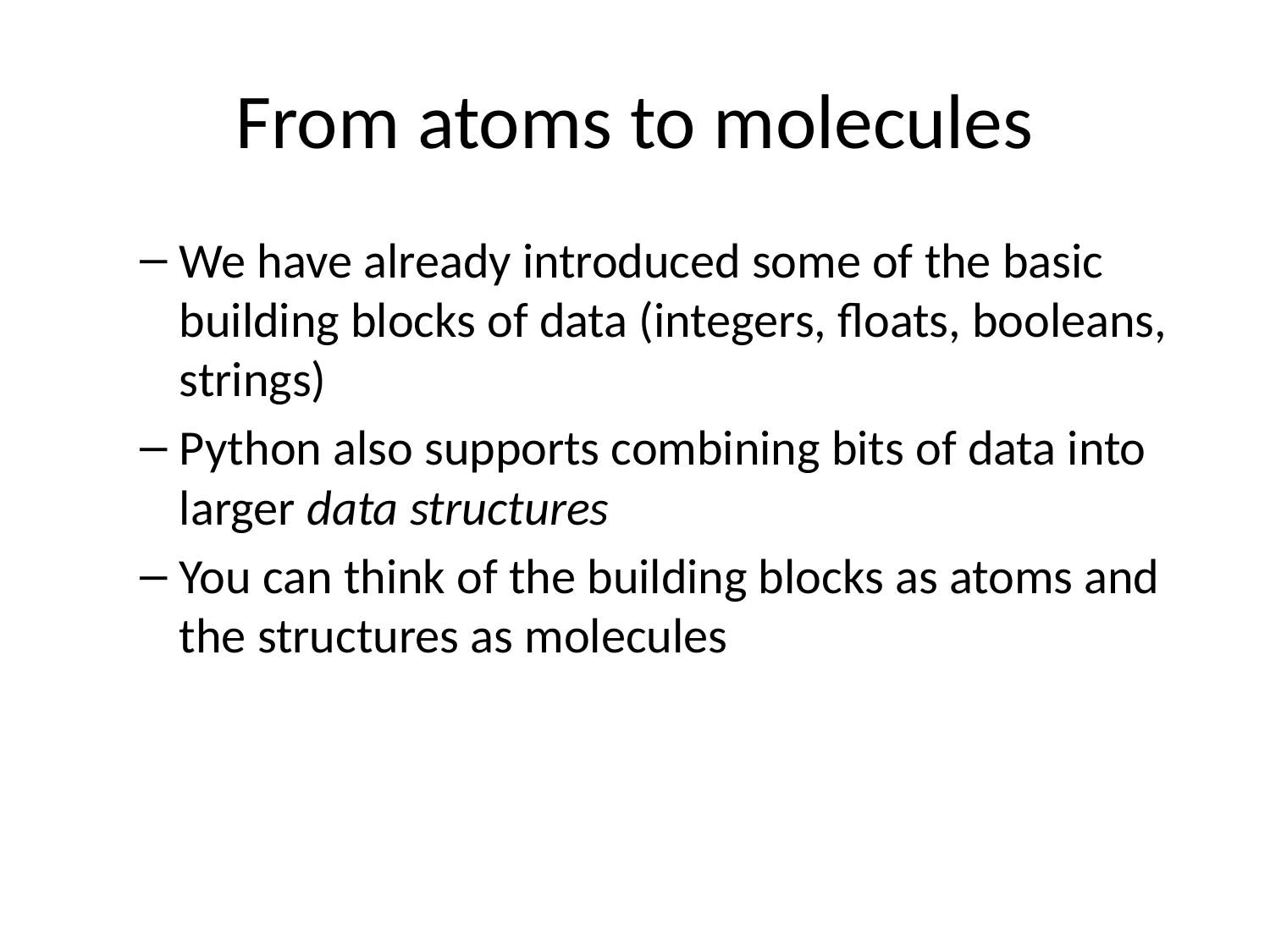

# From atoms to molecules
We have already introduced some of the basic building blocks of data (integers, floats, booleans, strings)
Python also supports combining bits of data into larger data structures
You can think of the building blocks as atoms and the structures as molecules